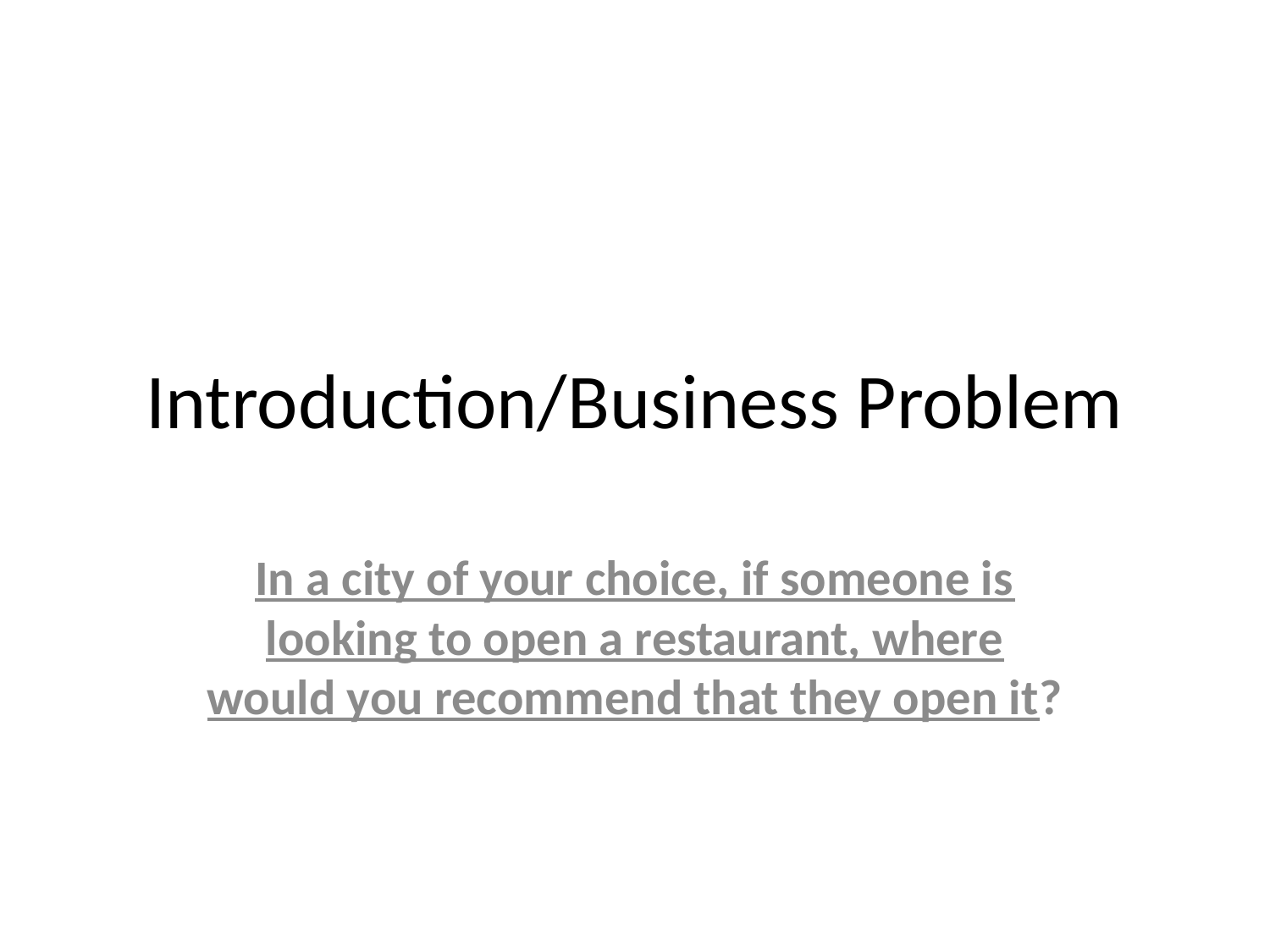

# Introduction/Business Problem
In a city of your choice, if someone is looking to open a restaurant, where would you recommend that they open it?